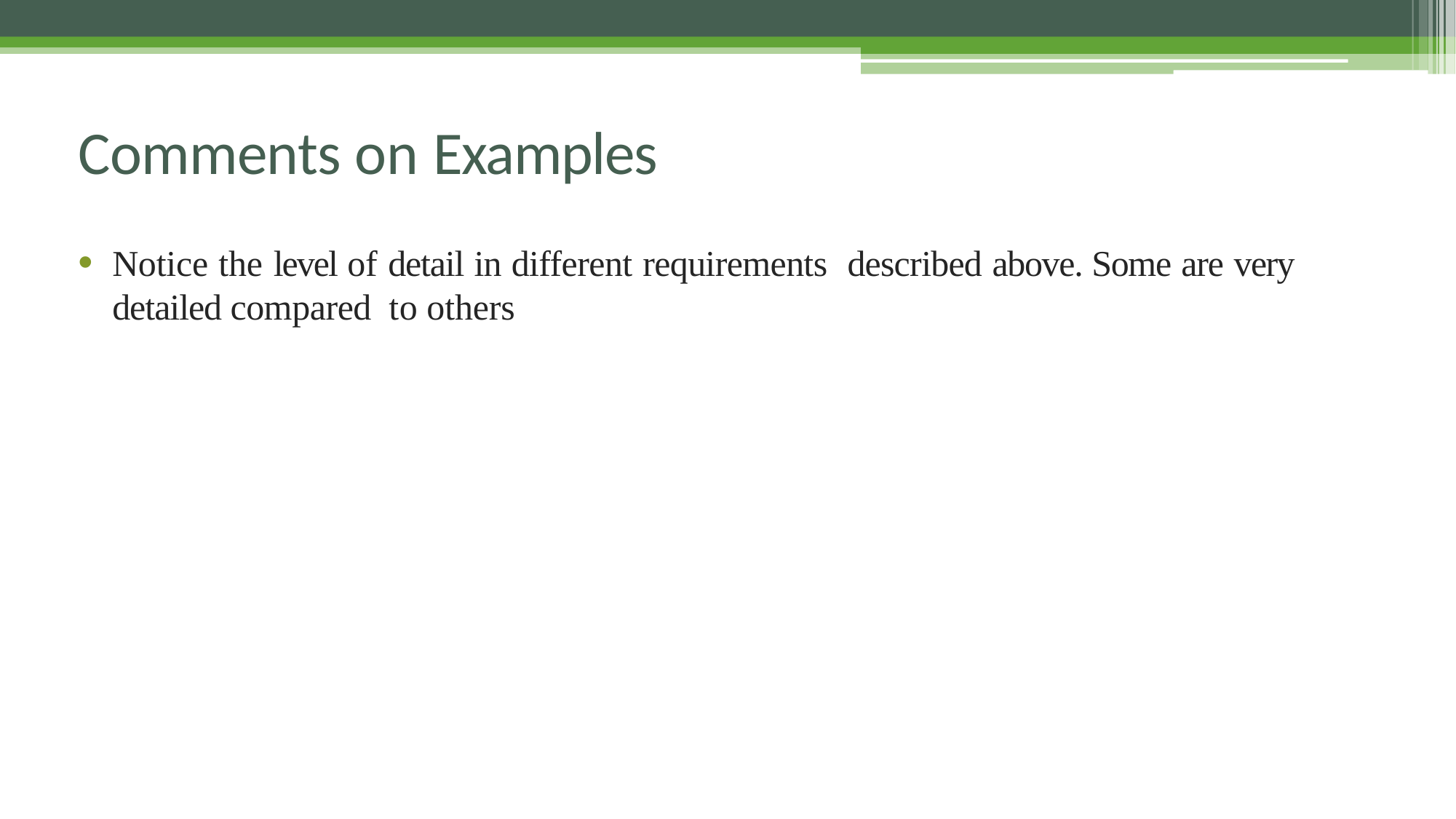

# Comments on Examples
Notice the level of detail in different requirements  described above. Some are very detailed compared  to others
11